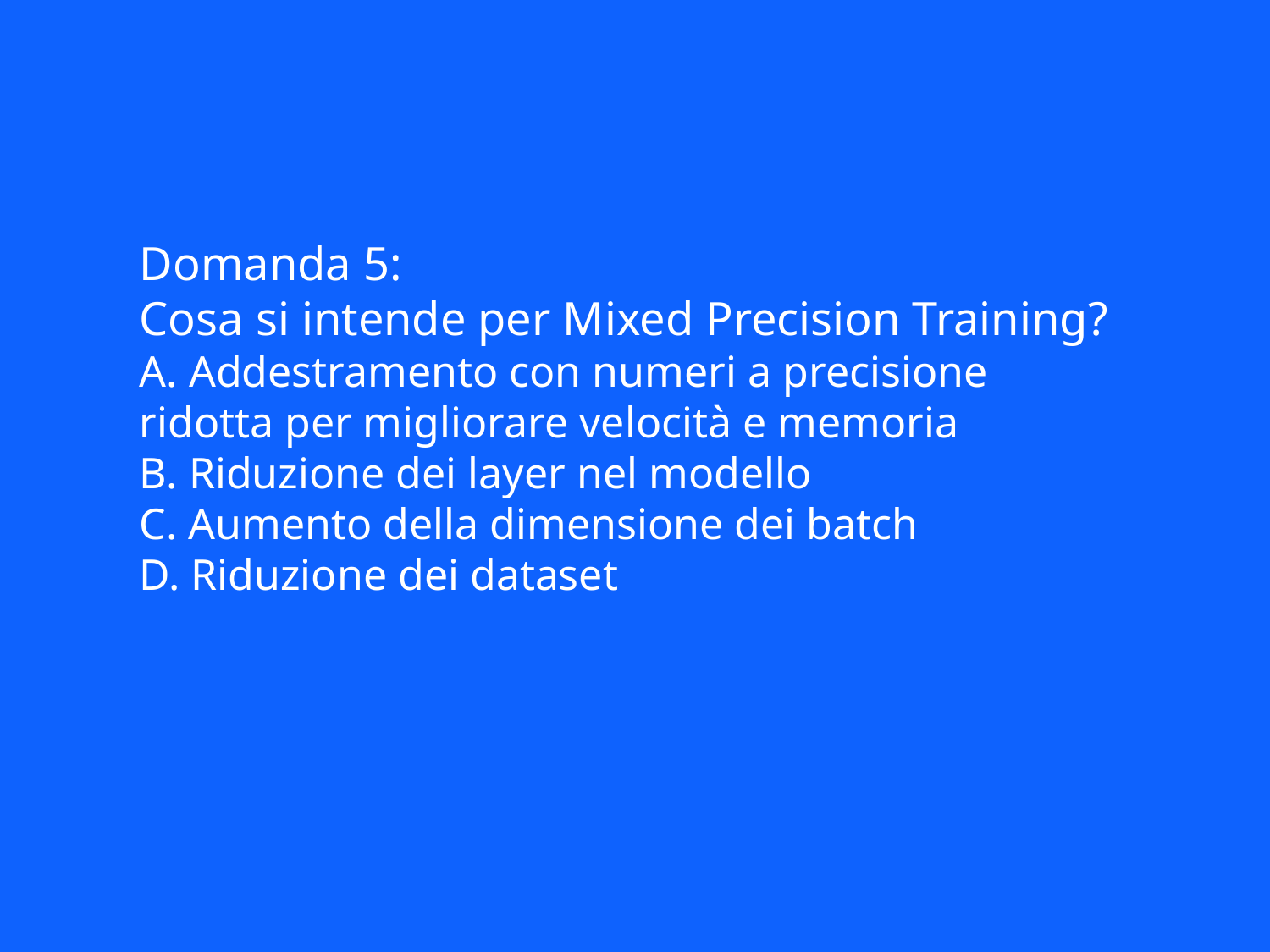

Domanda 5:
Cosa si intende per Mixed Precision Training?
A. Addestramento con numeri a precisione ridotta per migliorare velocità e memoria
B. Riduzione dei layer nel modello
C. Aumento della dimensione dei batch
D. Riduzione dei dataset